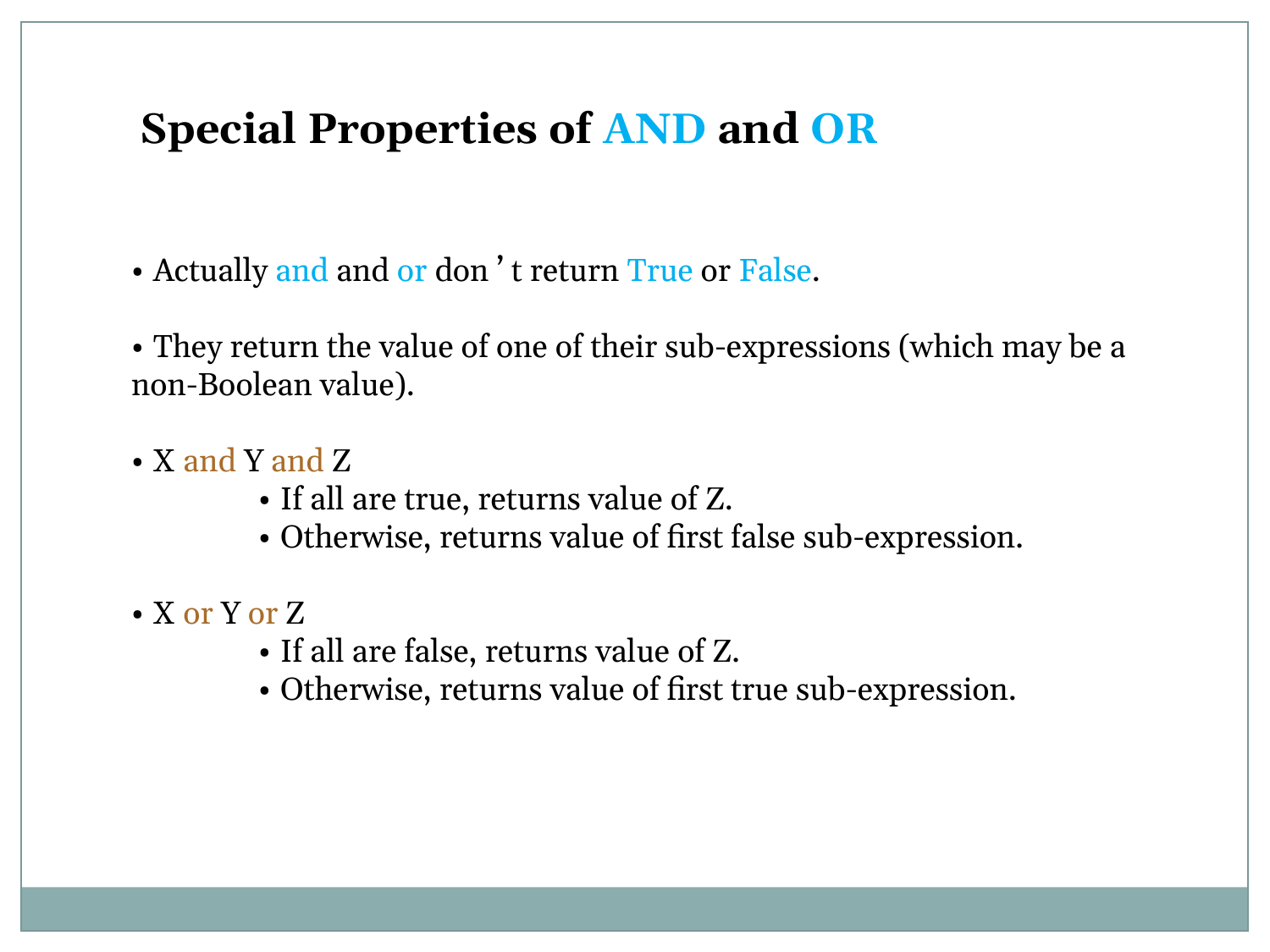

Special Properties of AND and OR
•  Actually and and or don ’ t return True or False.

•  They return the value of one of their sub-expressions (which may be a non-Boolean value).

•  X and Y and Z
	•  If all are true, returns value of Z.
	•  Otherwise, returns value of first false sub-expression.

•  X or Y or Z
	•  If all are false, returns value of Z.
	•  Otherwise, returns value of first true sub-expression.